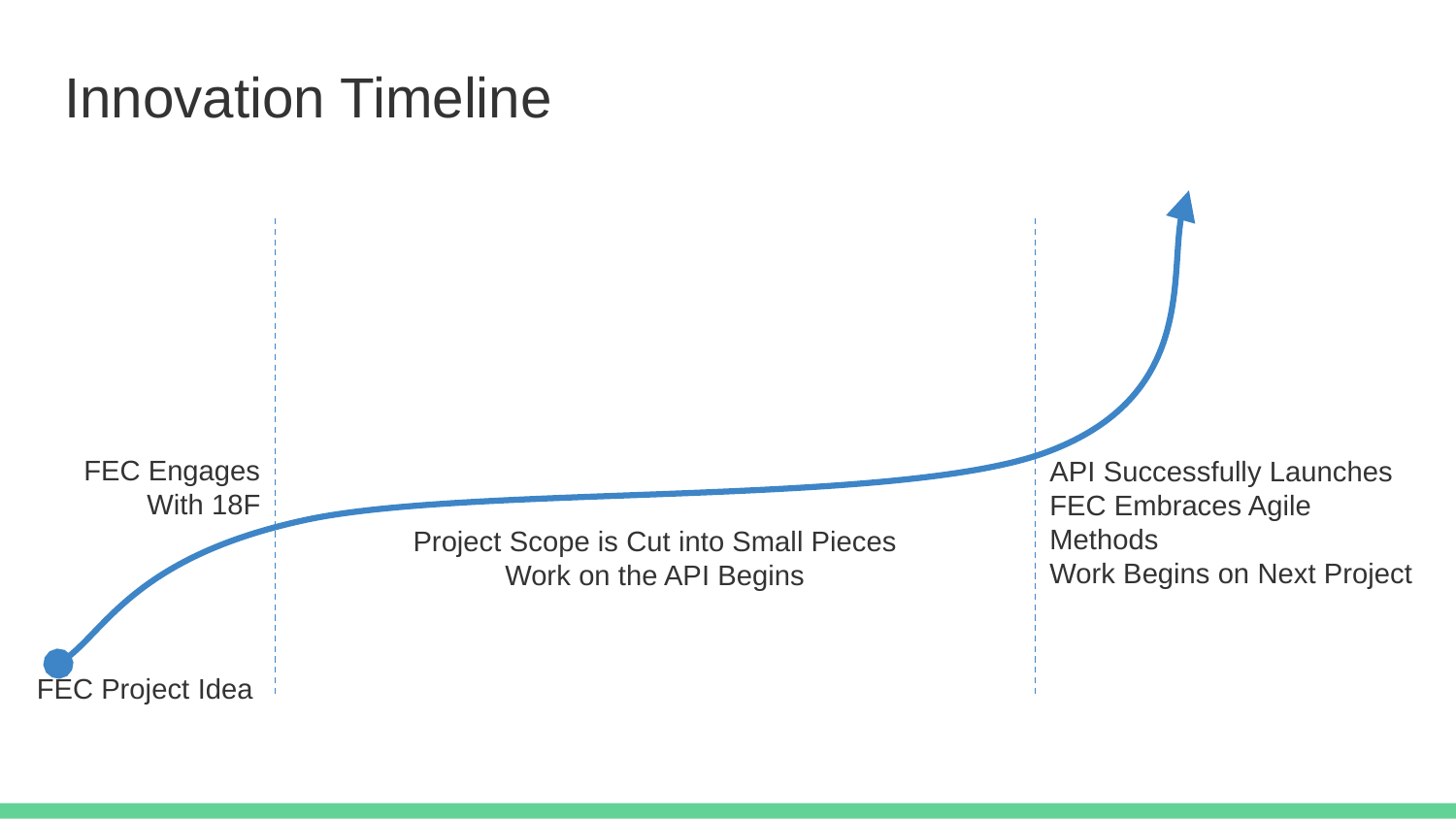

# Innovation Timeline

FEC Engages With 18F
API Successfully Launches
FEC Embraces Agile Methods
Work Begins on Next Project
Project Scope is Cut into Small Pieces
Work on the API Begins
FEC Project Idea